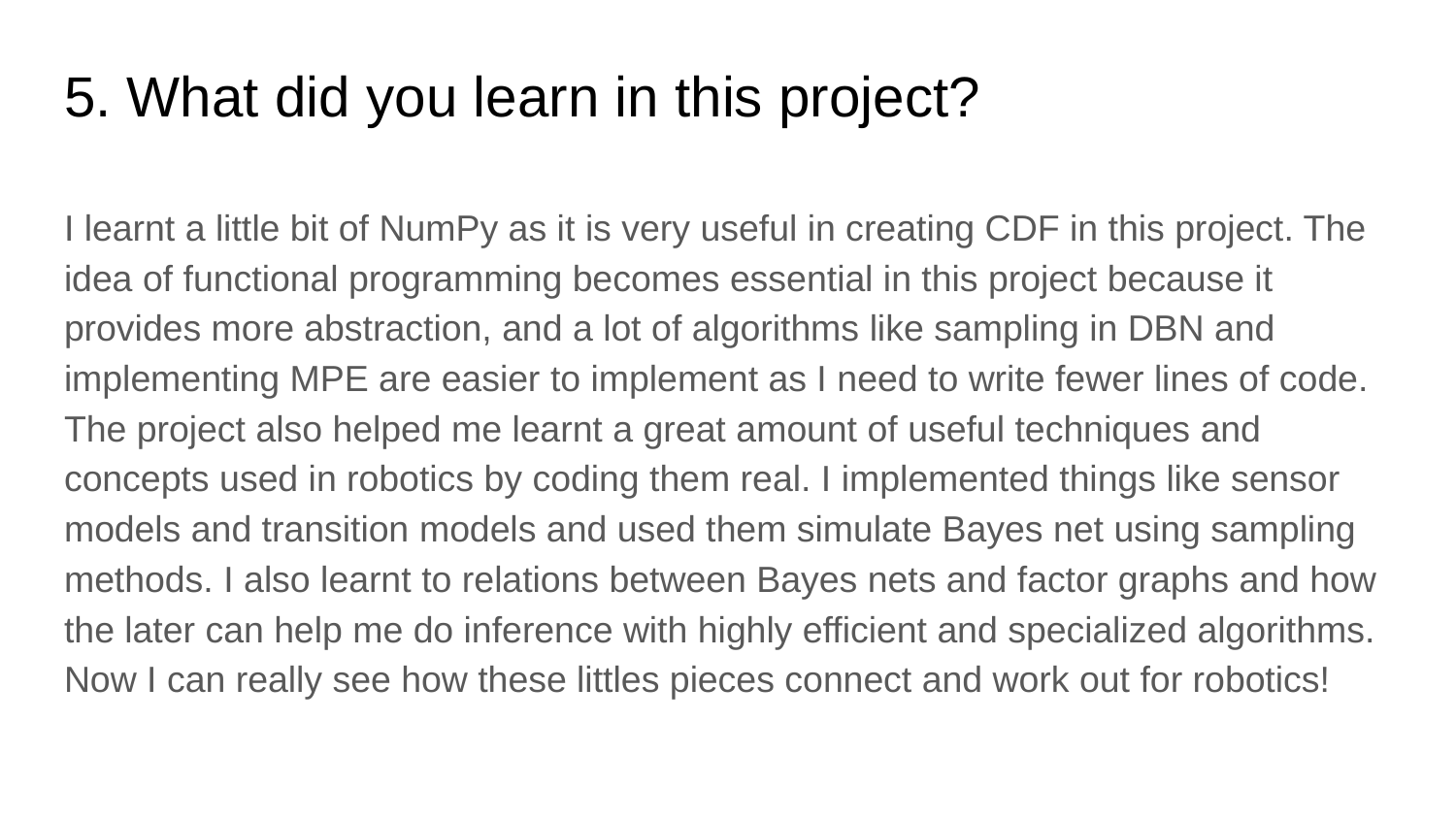

# 5. What did you learn in this project?
I learnt a little bit of NumPy as it is very useful in creating CDF in this project. The idea of functional programming becomes essential in this project because it provides more abstraction, and a lot of algorithms like sampling in DBN and implementing MPE are easier to implement as I need to write fewer lines of code. The project also helped me learnt a great amount of useful techniques and concepts used in robotics by coding them real. I implemented things like sensor models and transition models and used them simulate Bayes net using sampling methods. I also learnt to relations between Bayes nets and factor graphs and how the later can help me do inference with highly efficient and specialized algorithms. Now I can really see how these littles pieces connect and work out for robotics!